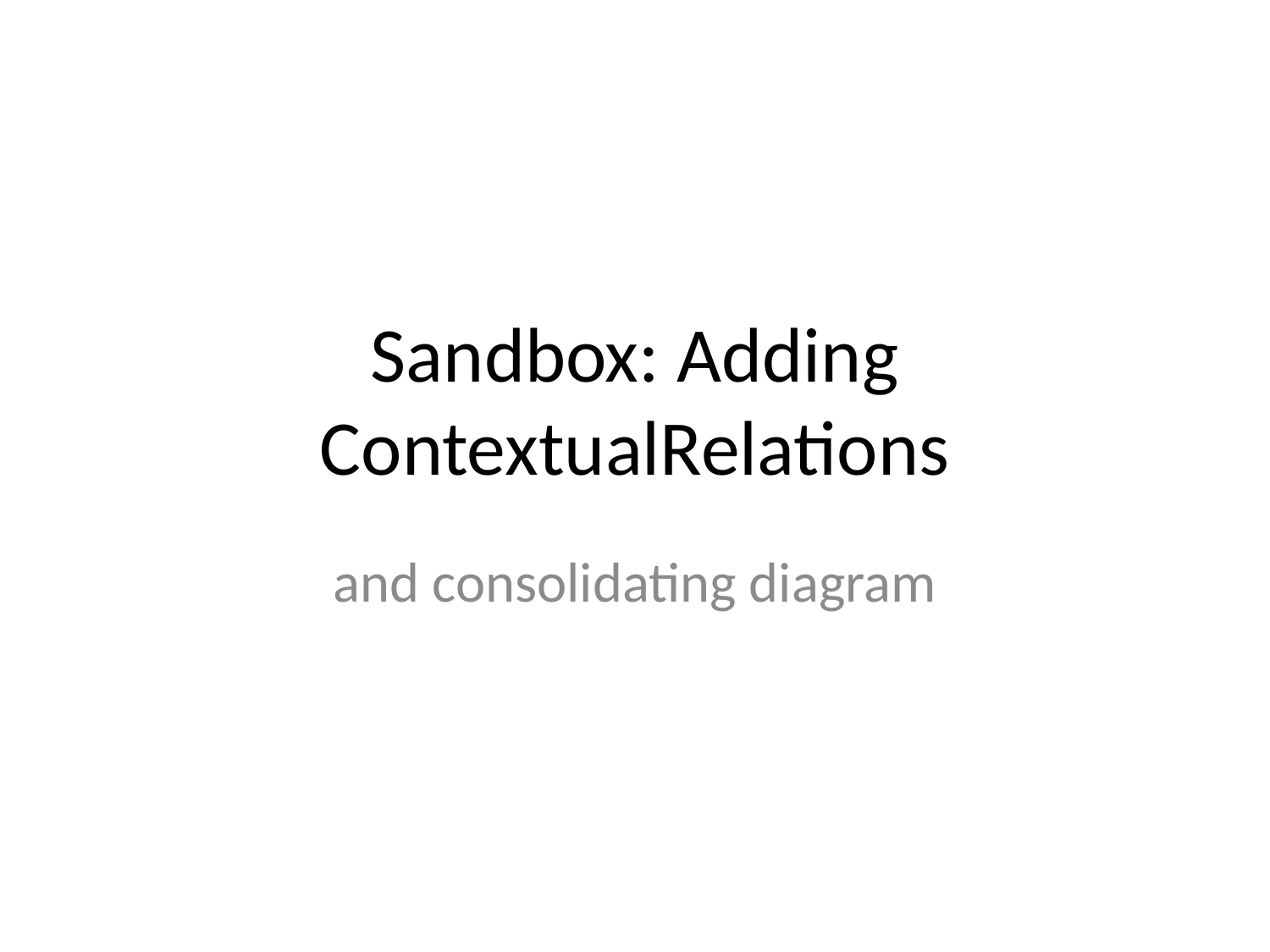

# Sandbox: Adding ContextualRelations
and consolidating diagram